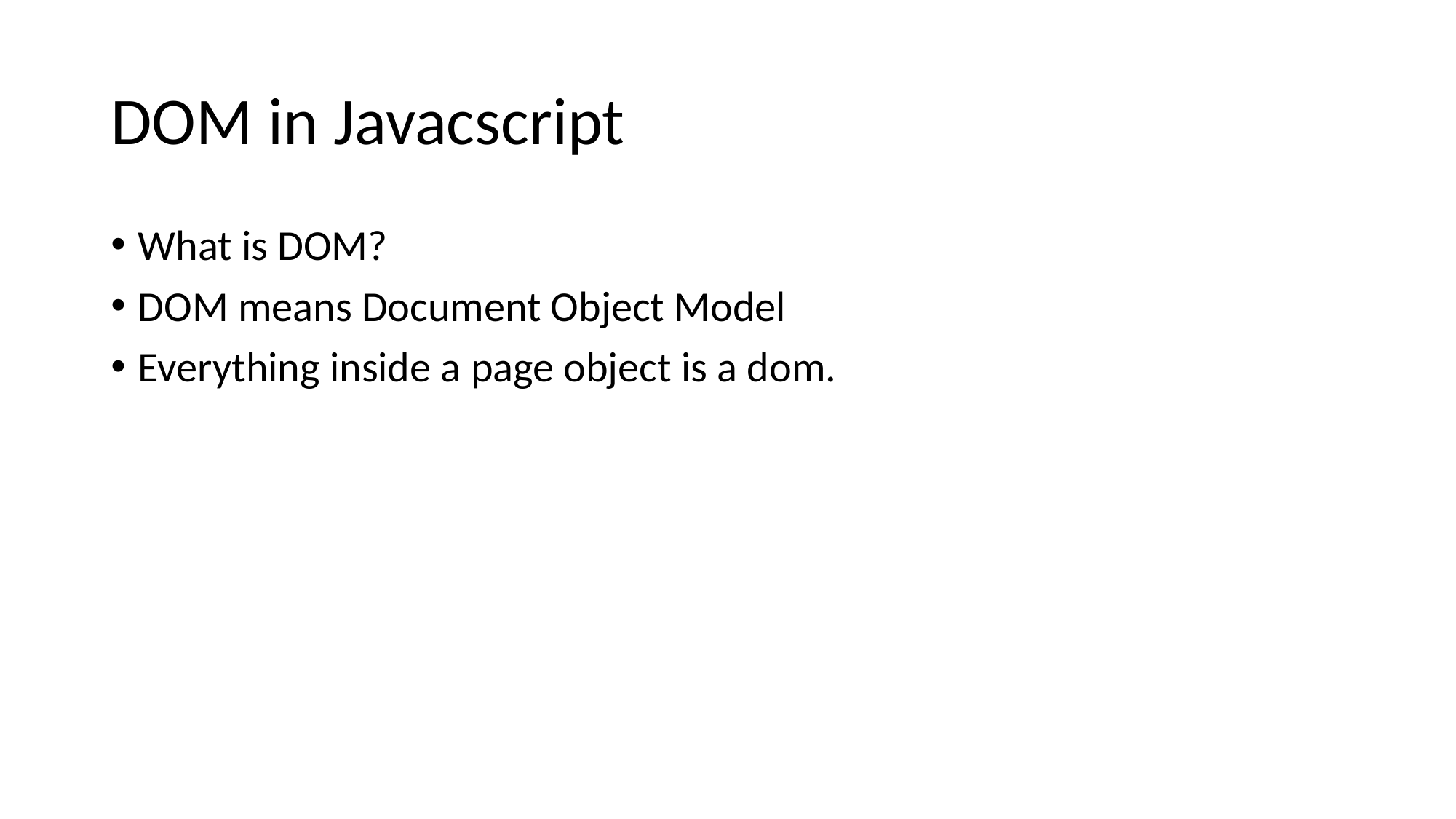

# DOM in Javacscript
What is DOM?
DOM means Document Object Model
Everything inside a page object is a dom.